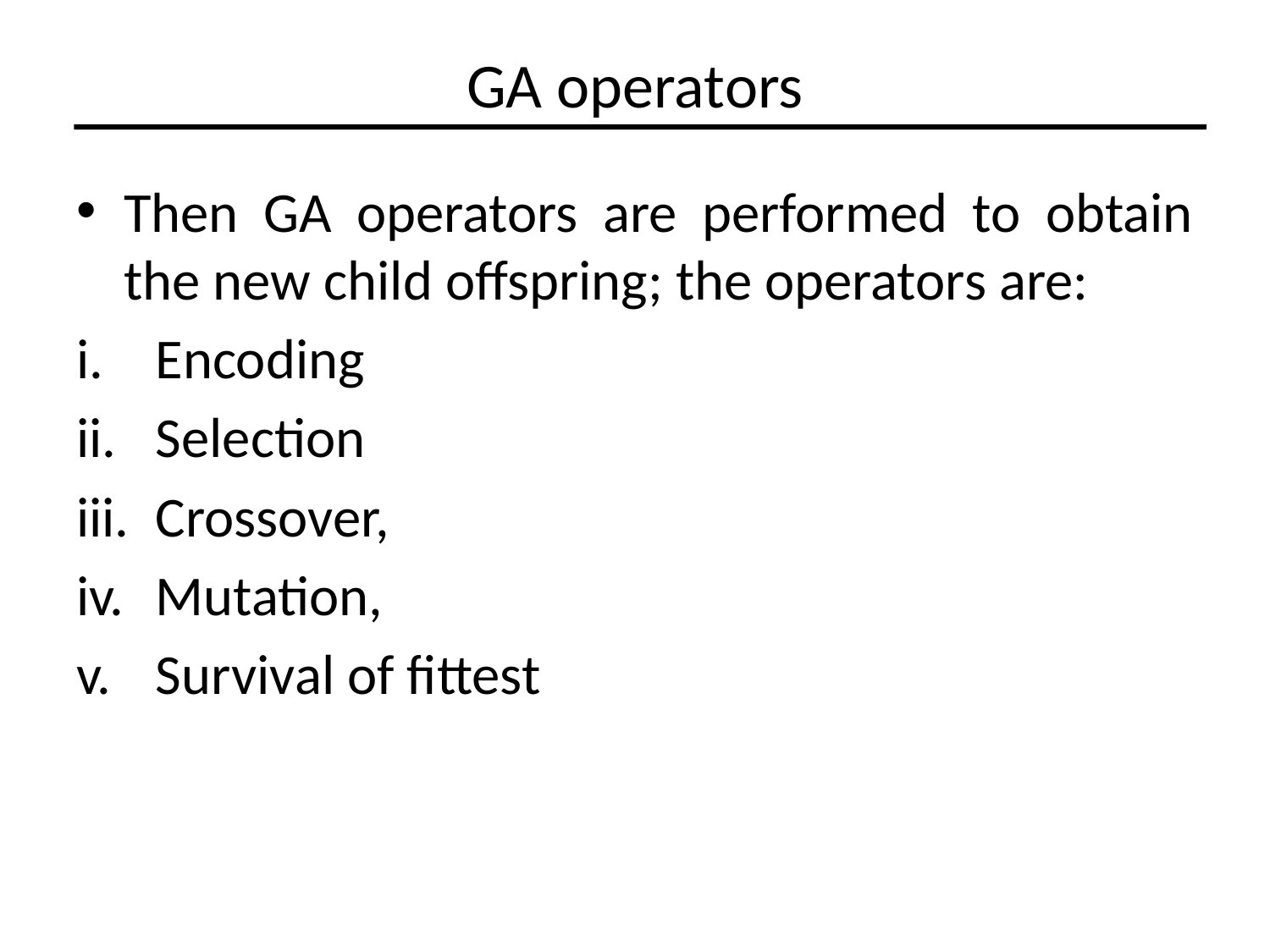

# GA operators

Then GA operators are performed to obtain the new child offspring; the operators are:
Encoding
Selection
Crossover,
Mutation,
Survival of fittest